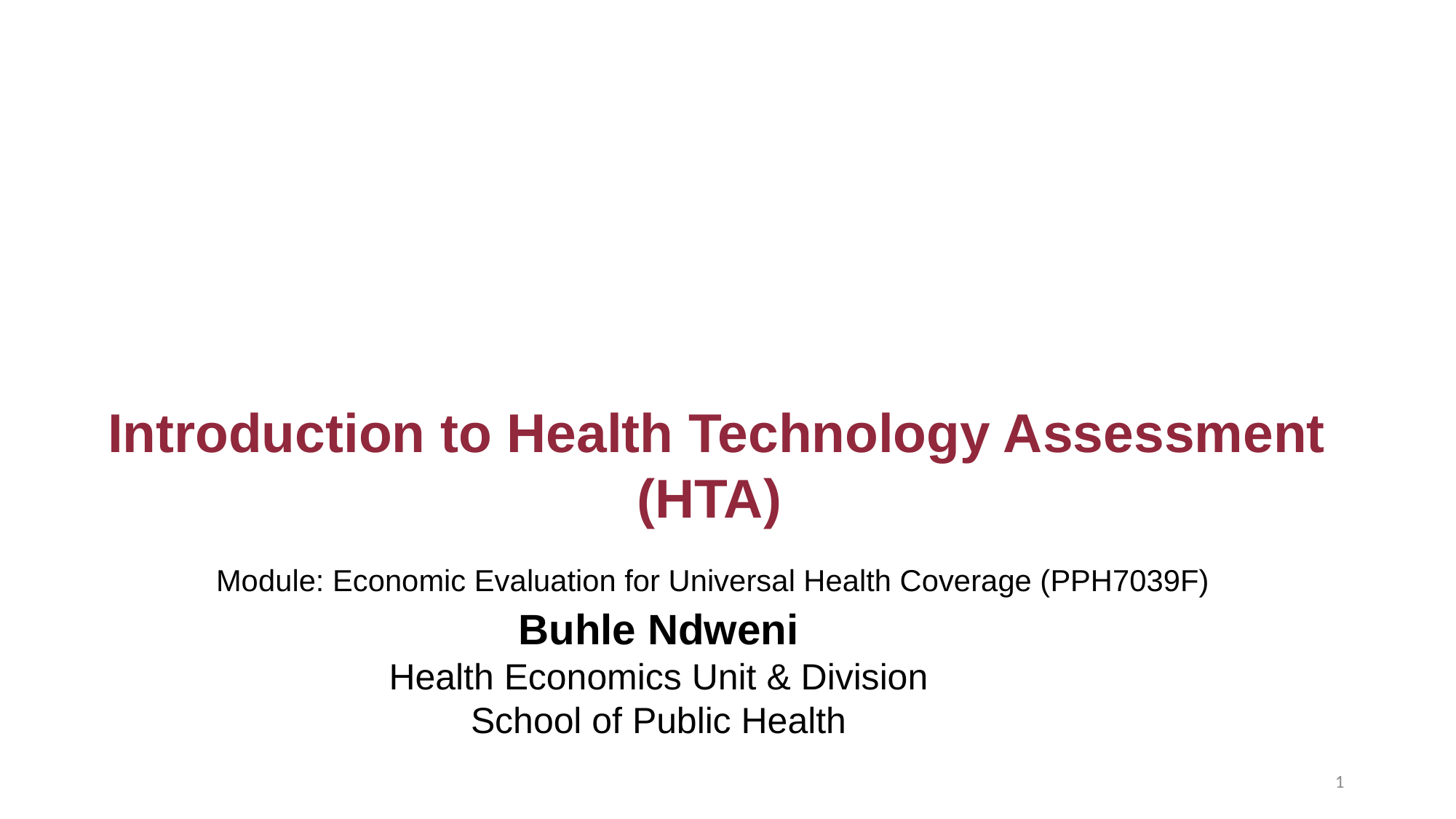

Introduction to Health Technology Assessment (HTA)

Module: Economic Evaluation for Universal Health Coverage (PPH7039F)
Buhle Ndweni
Health Economics Unit & Division
School of Public Health
1